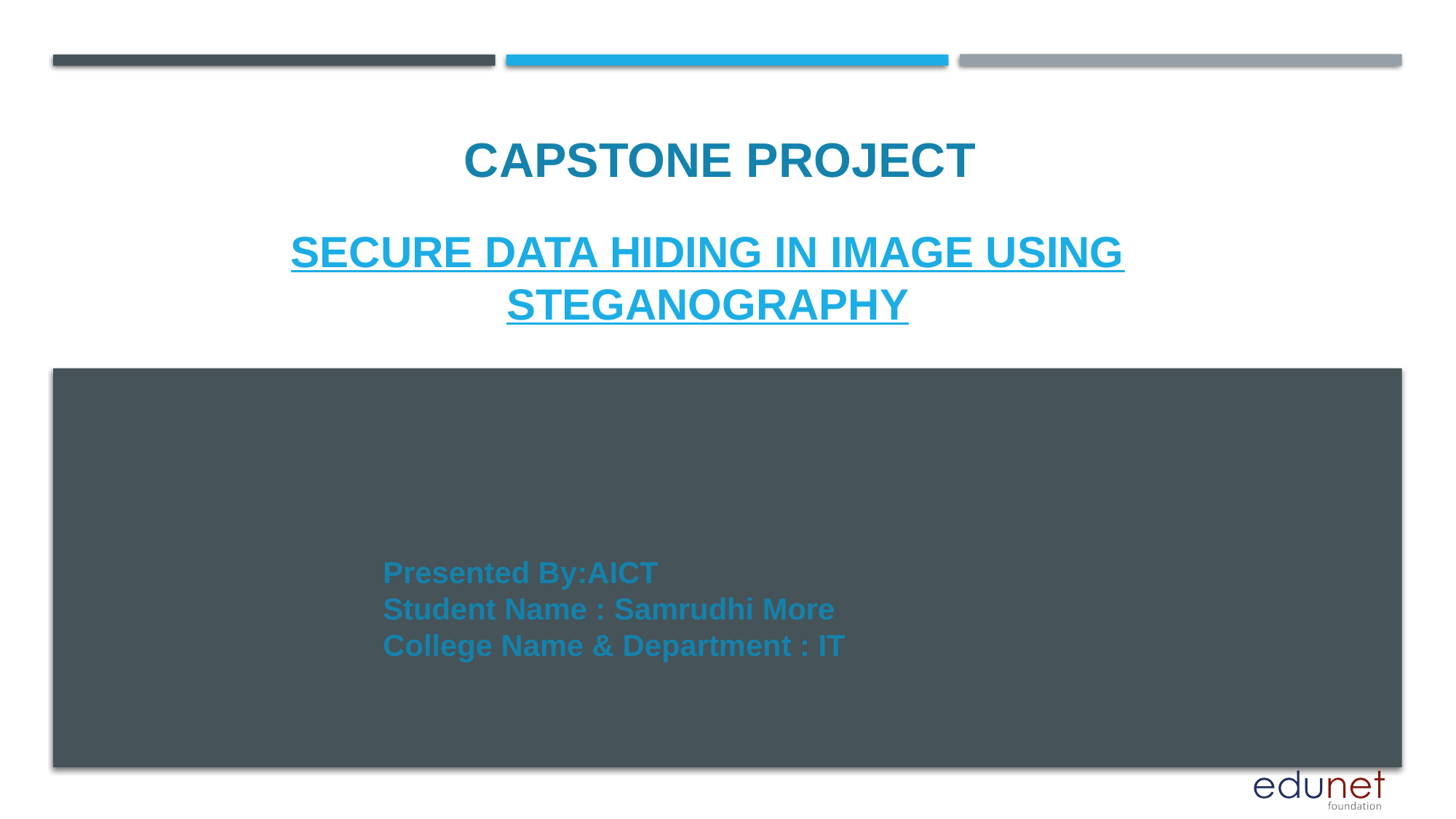

CAPSTONE PROJECT
# Secure Data Hiding in Image Using Steganography
Presented By:AICT
Student Name : Samrudhi More
College Name & Department : IT